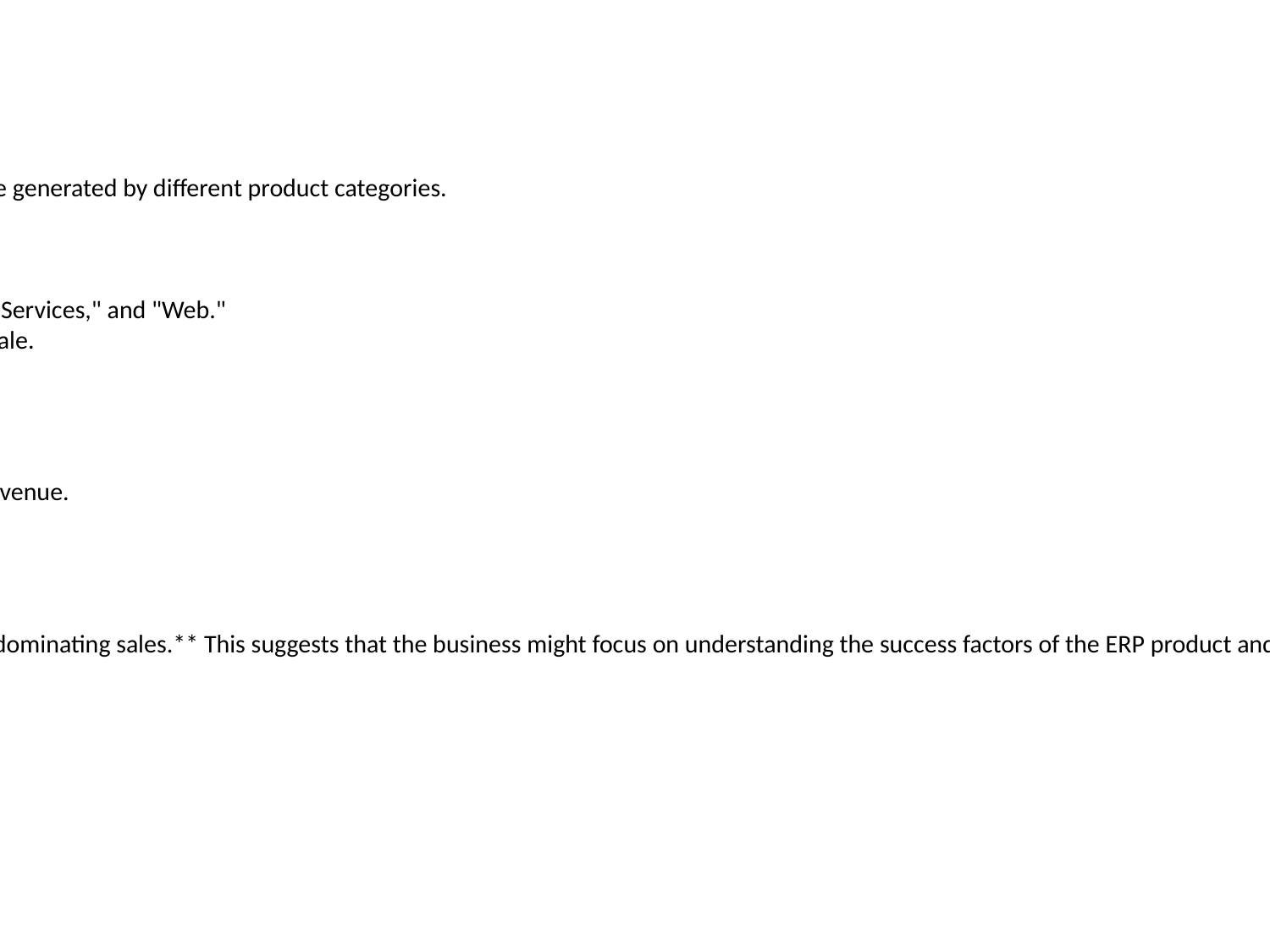

#

The image shows a bar graph titled "Total Revenue by Product." It visually compares the total revenue generated by different product categories.
Here's a breakdown:
* **X-Axis:** Lists individual product categories: "CRM," "Database," "ERP," "Expenses," "Licenses," "Services," and "Web."
* **Y-Axis:** Represents the total revenue billed, likely in millions or tens of millions based on the scale.
* **Bars:** Each bar's height corresponds to the total revenue for that specific product.
**Key Observations:**
* **ERP is the highest-performing product category** by a significant margin, generating the most revenue.
* **Web is the second-highest revenue generator,** though significantly less than ERP.
* **Services show a moderate revenue stream.**
* **CRM, Database, Expenses, and Licenses demonstrate comparatively lower revenue figures.**
**Overall, the graph highlights a significant revenue disparity between product categories, with ERP dominating sales.** This suggests that the business might focus on understanding the success factors of the ERP product and explore strategies to replicate similar success in other areas or further capitalize on the ERP market.